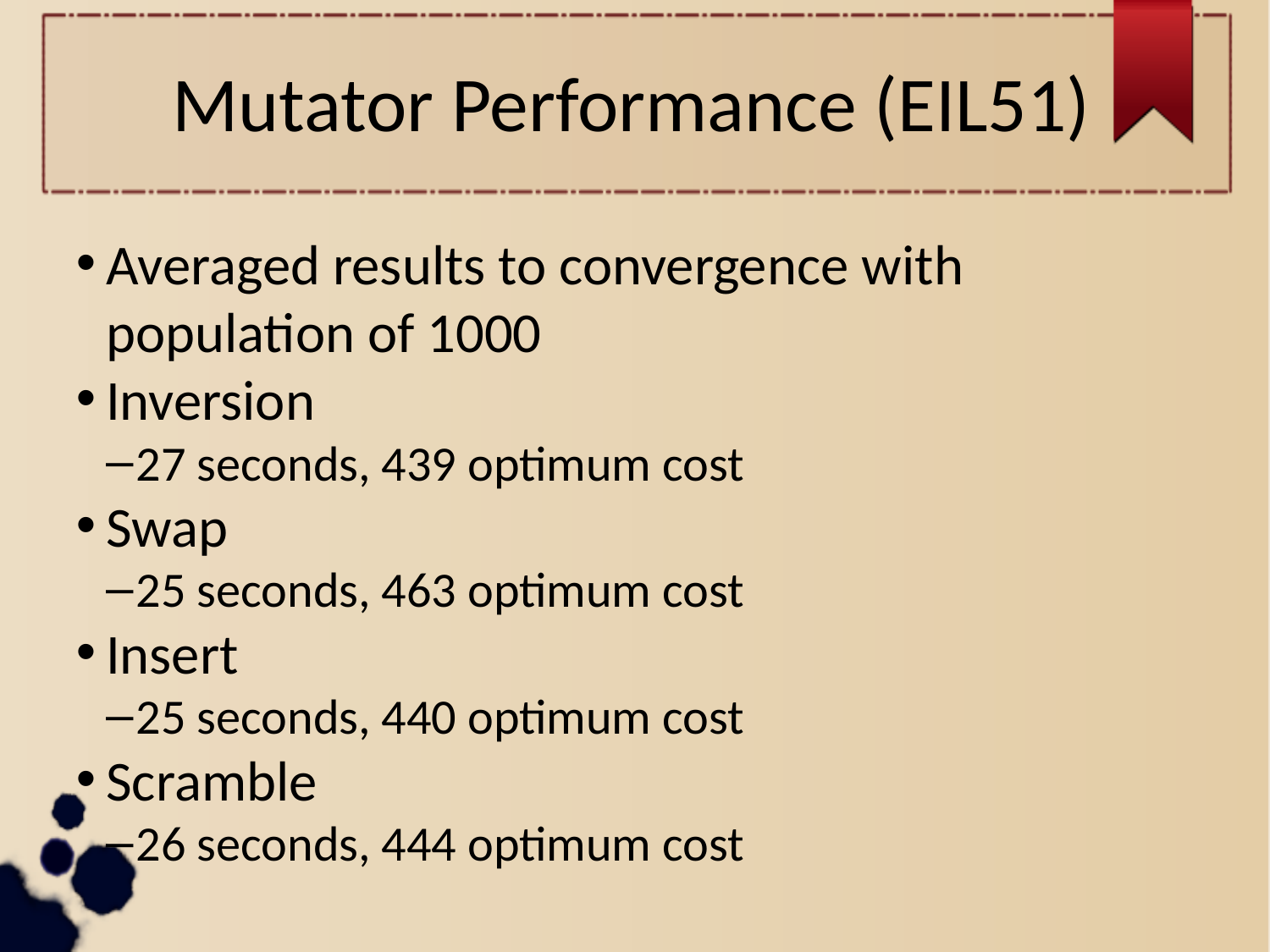

Mutator Performance (EIL51)
Averaged results to convergence with population of 1000
Inversion
27 seconds, 439 optimum cost
Swap
25 seconds, 463 optimum cost
Insert
25 seconds, 440 optimum cost
Scramble
26 seconds, 444 optimum cost